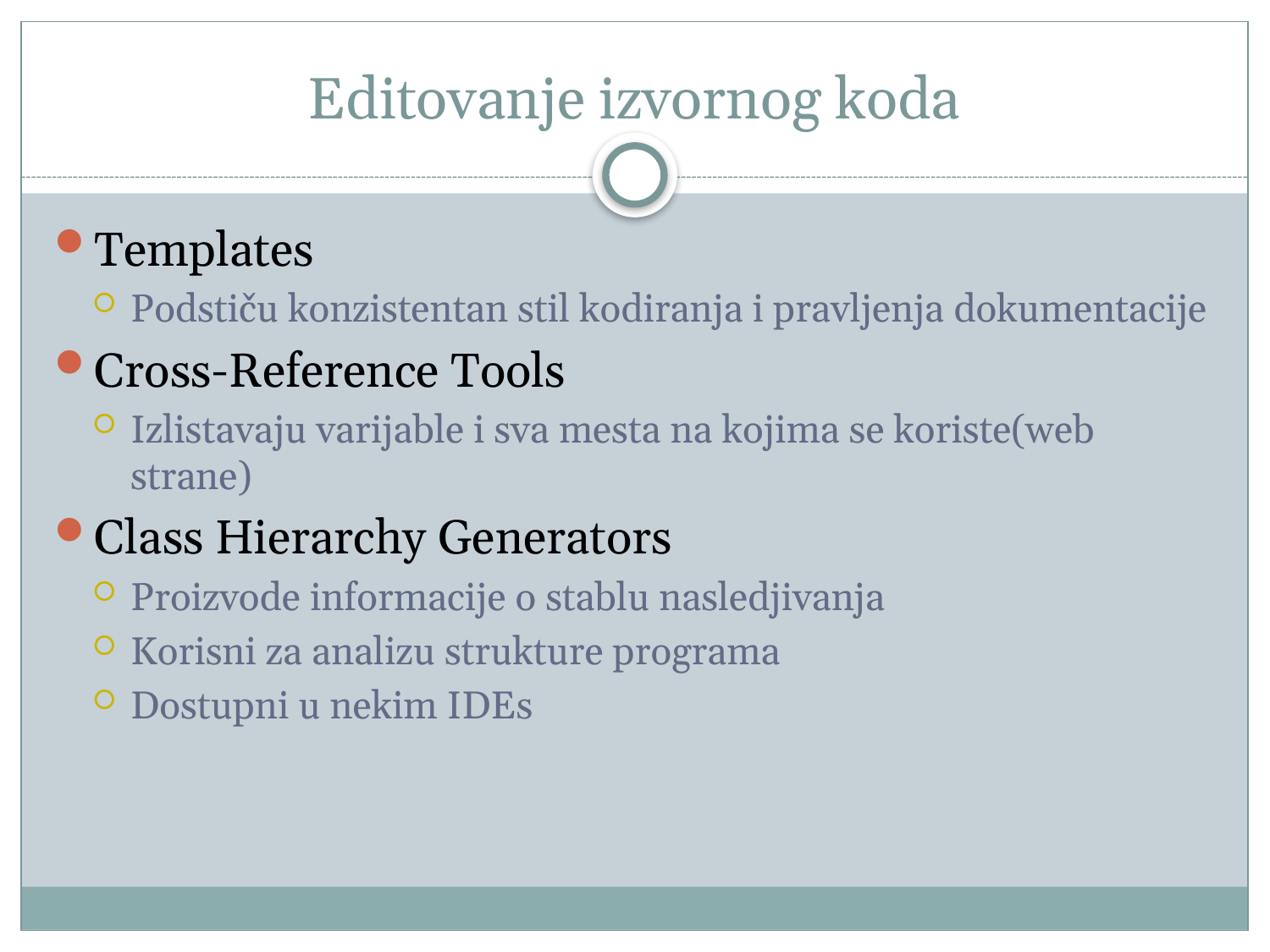

# Editovanje izvornog koda
Templates
Podstiču konzistentan stil kodiranja i pravljenja dokumentacije
Cross-Reference Tools
Izlistavaju varijable i sva mesta na kojima se koriste(web strane)
Class Hierarchy Generators
Proizvode informacije o stablu nasledjivanja
Korisni za analizu strukture programa
Dostupni u nekim IDEs